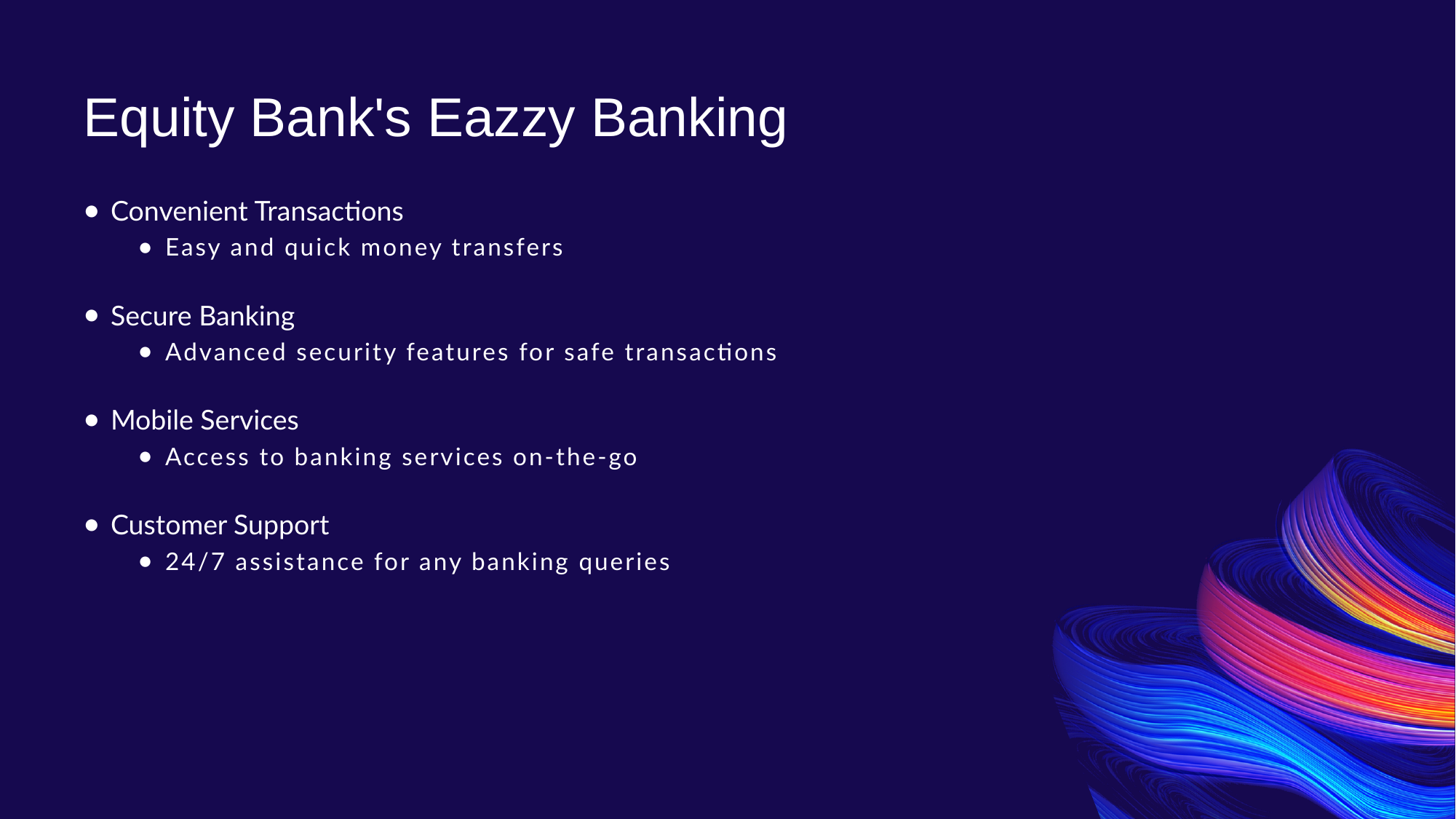

Equity Bank's Eazzy Banking
Convenient Transactions
Easy and quick money transfers
Secure Banking
Advanced security features for safe transactions
Mobile Services
Access to banking services on-the-go
Customer Support
24/7 assistance for any banking queries